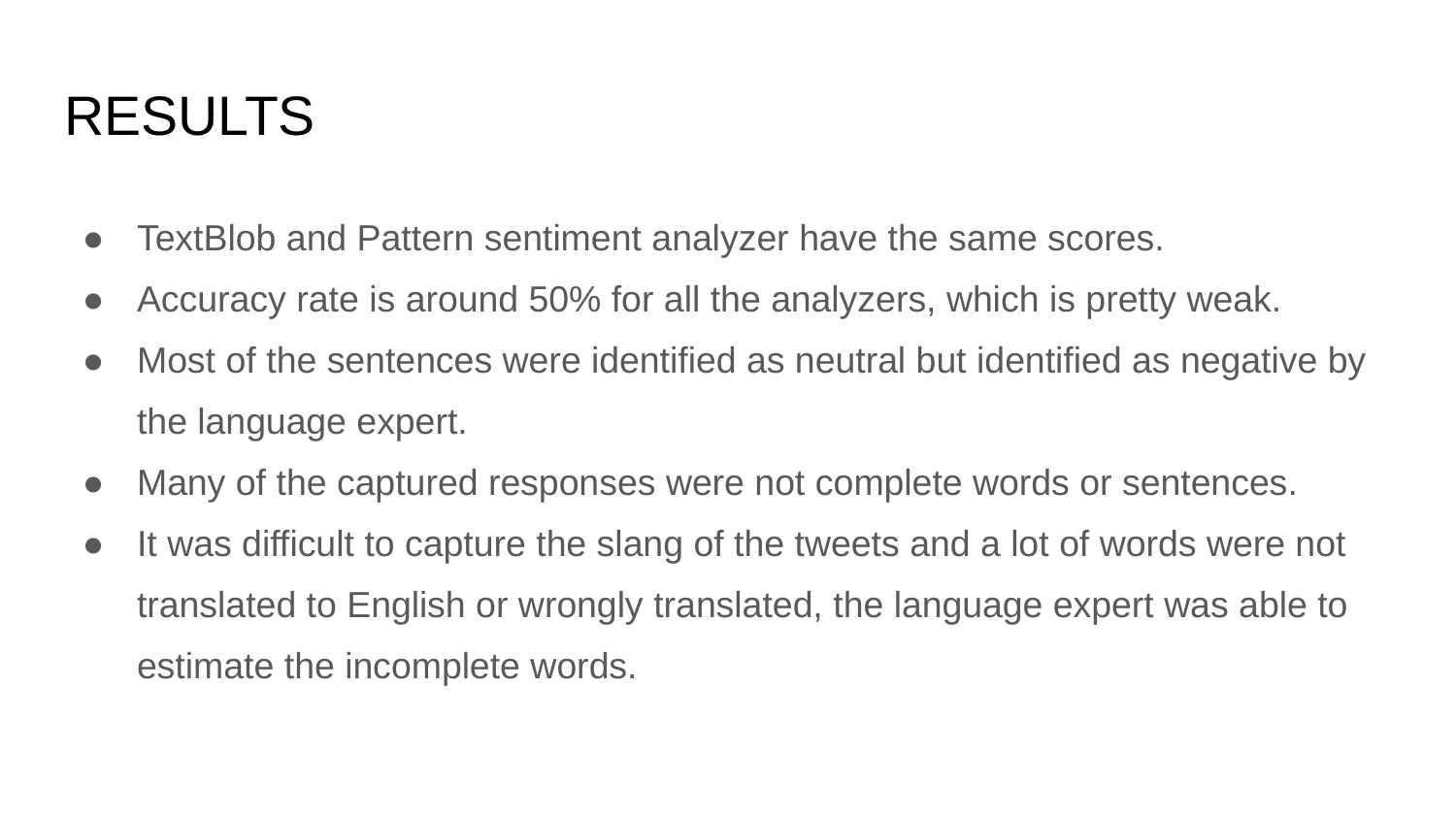

# RESULTS
TextBlob and Pattern sentiment analyzer have the same scores.
Accuracy rate is around 50% for all the analyzers, which is pretty weak.
Most of the sentences were identified as neutral but identified as negative by the language expert.
Many of the captured responses were not complete words or sentences.
It was difficult to capture the slang of the tweets and a lot of words were not translated to English or wrongly translated, the language expert was able to estimate the incomplete words.